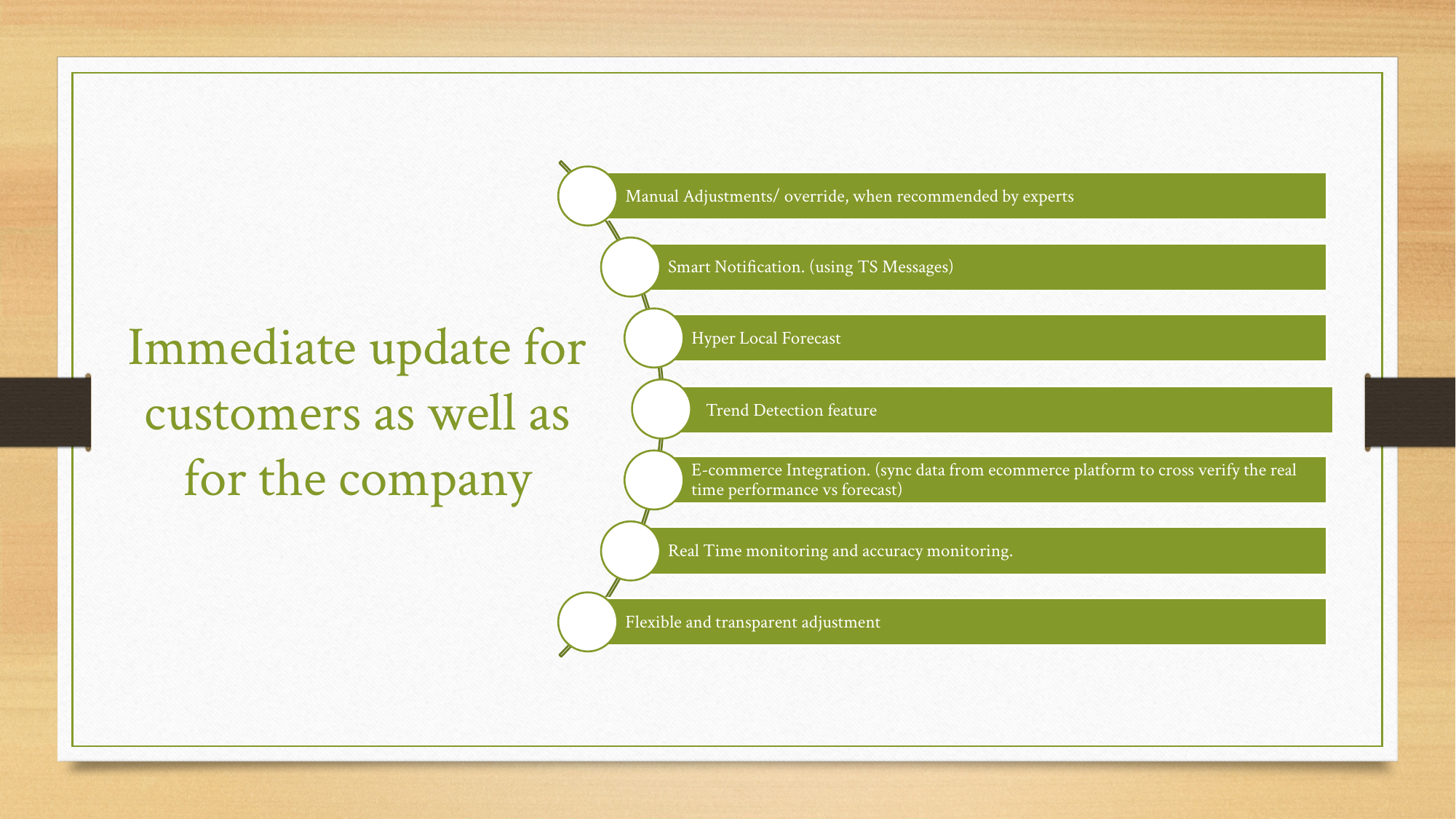

Manual Adjustments/ override, when recommended by experts
Smart Notification. (using TS Messages)
Hyper Local Forecast
Trend Detection feature
E-commerce Integration. (sync data from ecommerce platform to cross verify the real time performance vs forecast)
Real Time monitoring and accuracy monitoring.
Flexible and transparent adjustment
Immediate update for customers as well as for the company